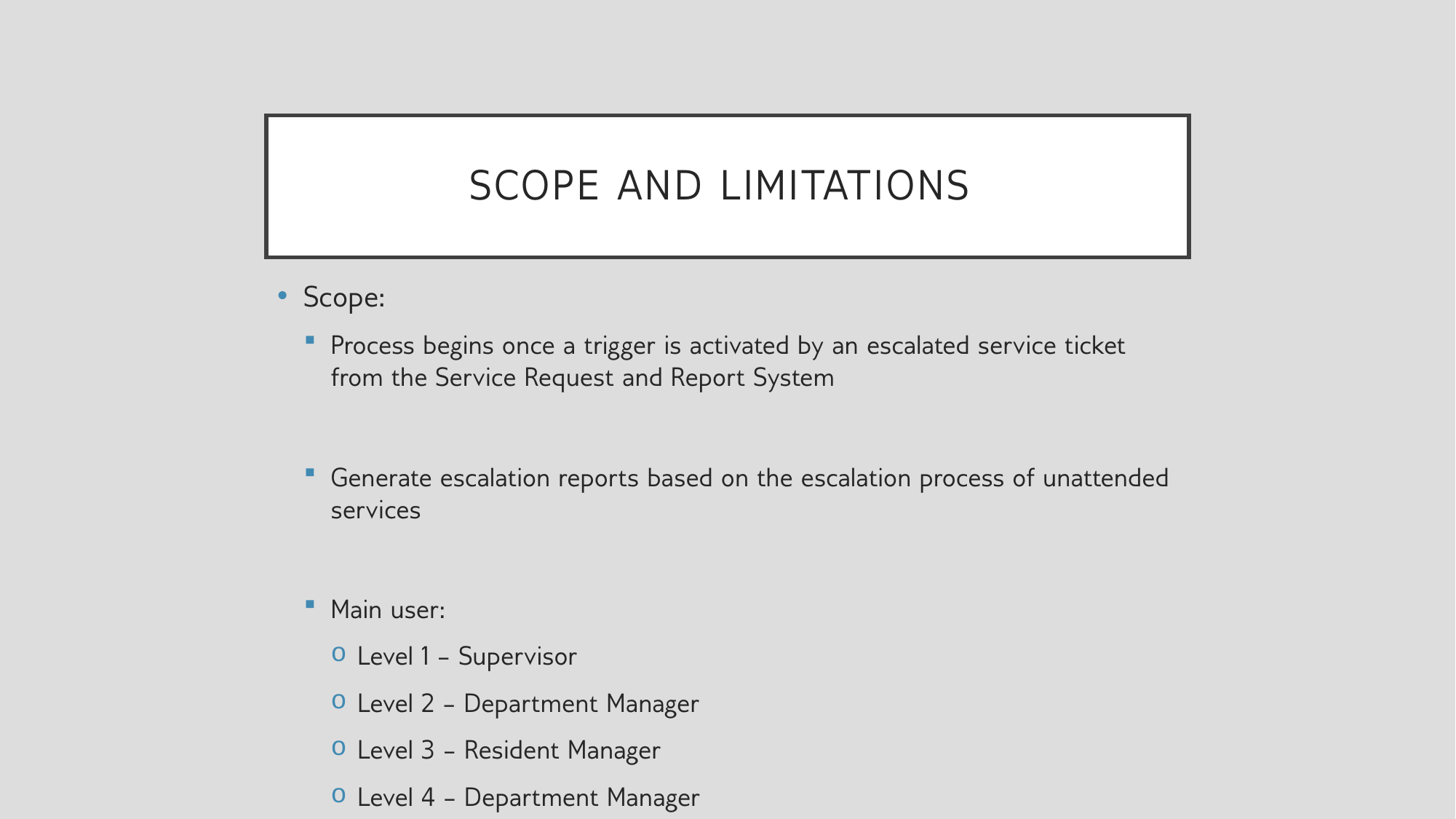

# SCOPE AND LIMITATIONS
Scope:
Process begins once a trigger is activated by an escalated service ticket from the Service Request and Report System

Generate escalation reports based on the escalation process of unattended services

Main user:
Level 1 – Supervisor
Level 2 – Department Manager
Level 3 – Resident Manager
Level 4 – Department Manager